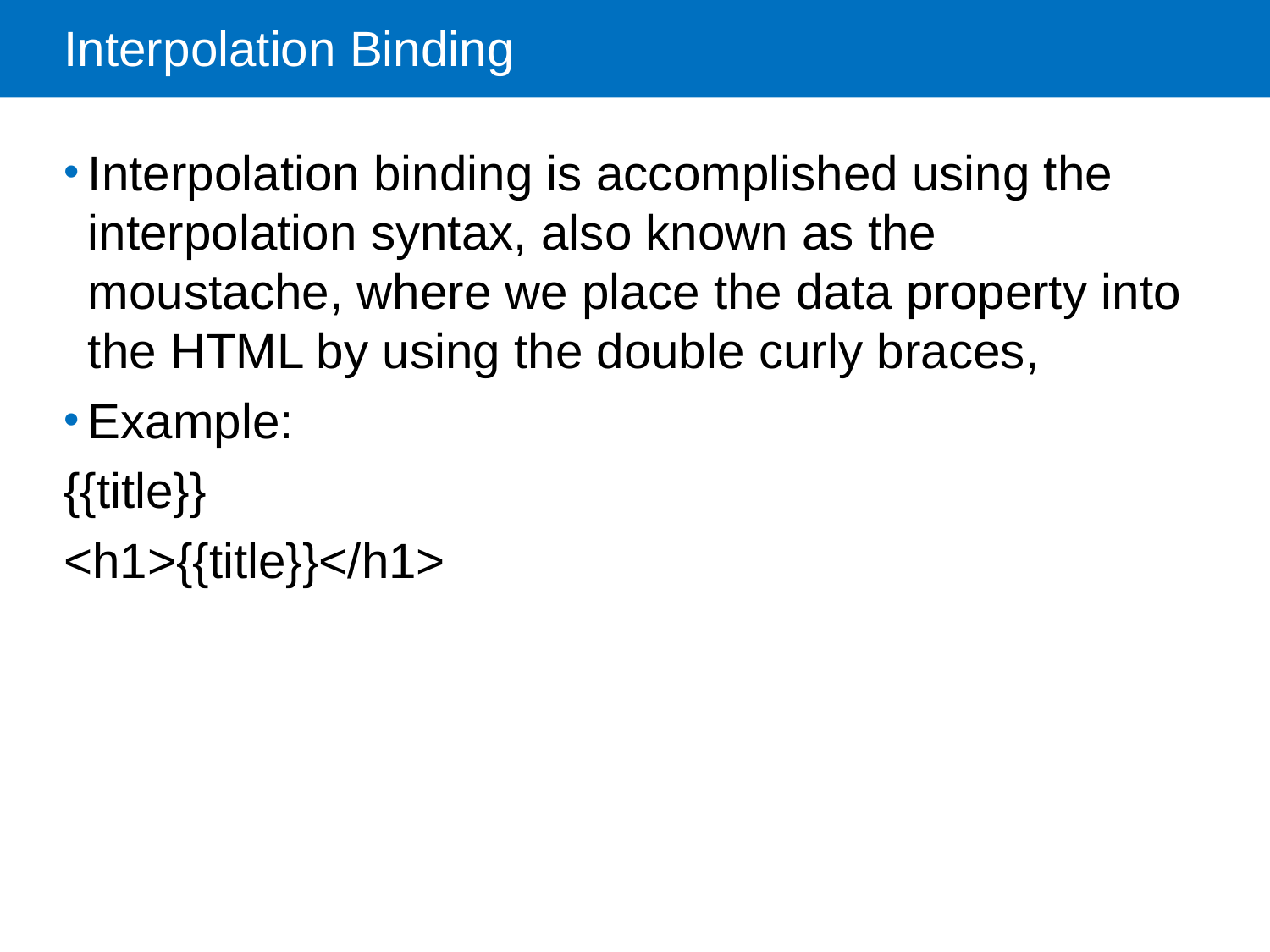

# Interpolation Binding
Interpolation binding is accomplished using the interpolation syntax, also known as the moustache, where we place the data property into the HTML by using the double curly braces,
Example:
{{title}}
<h1>{{title}}</h1>